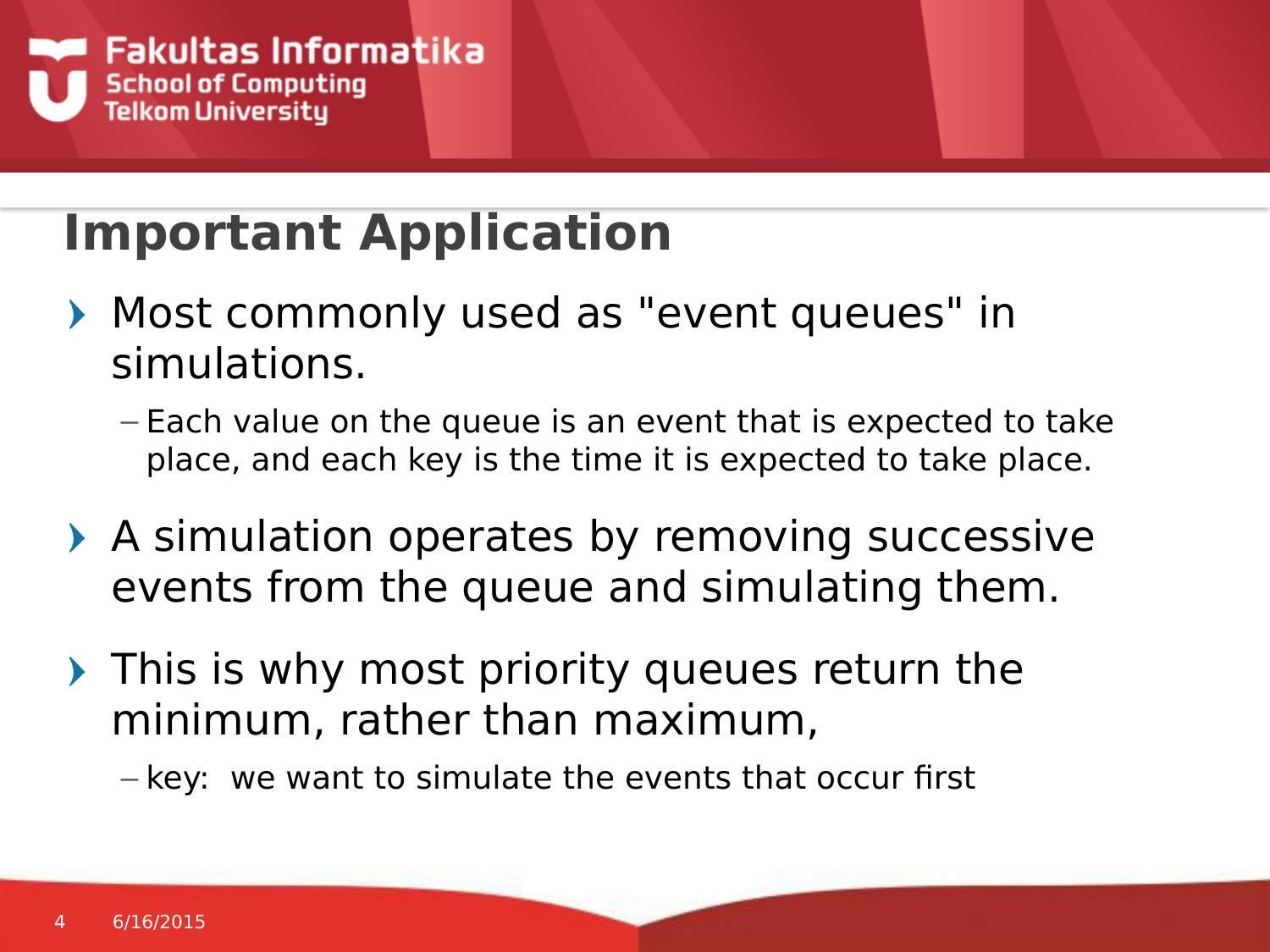

# Important Application
Most commonly used as "event queues" in simulations.
Each value on the queue is an event that is expected to take place, and each key is the time it is expected to take place.
A simulation operates by removing successive events from the queue and simulating them.
This is why most priority queues return the minimum, rather than maximum,
key:  we want to simulate the events that occur first

4
6/16/2015